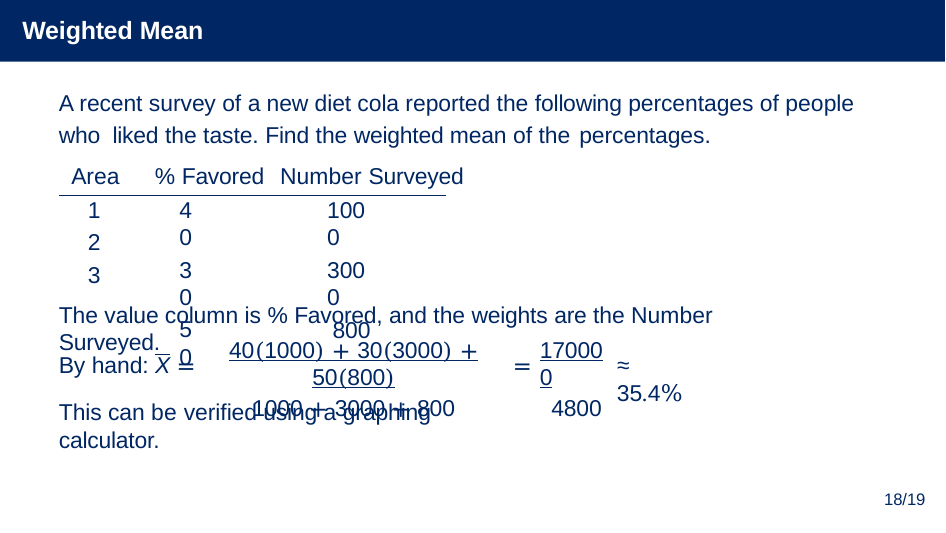

# Weighted Mean
A recent survey of a new diet cola reported the following percentages of people who  liked the taste. Find the weighted mean of the percentages.
Area	% Favored	Number Surveyed
1
2
3
40
30
50
1000
3000
800

The value column is % Favored, and the weights are the Number Surveyed.
40(1000) + 30(3000) + 50(800)
1000 + 3000 + 800
170000
4800
By hand: X =
=
≈ 35.4%

This can be verified using a graphing calculator.
18/19